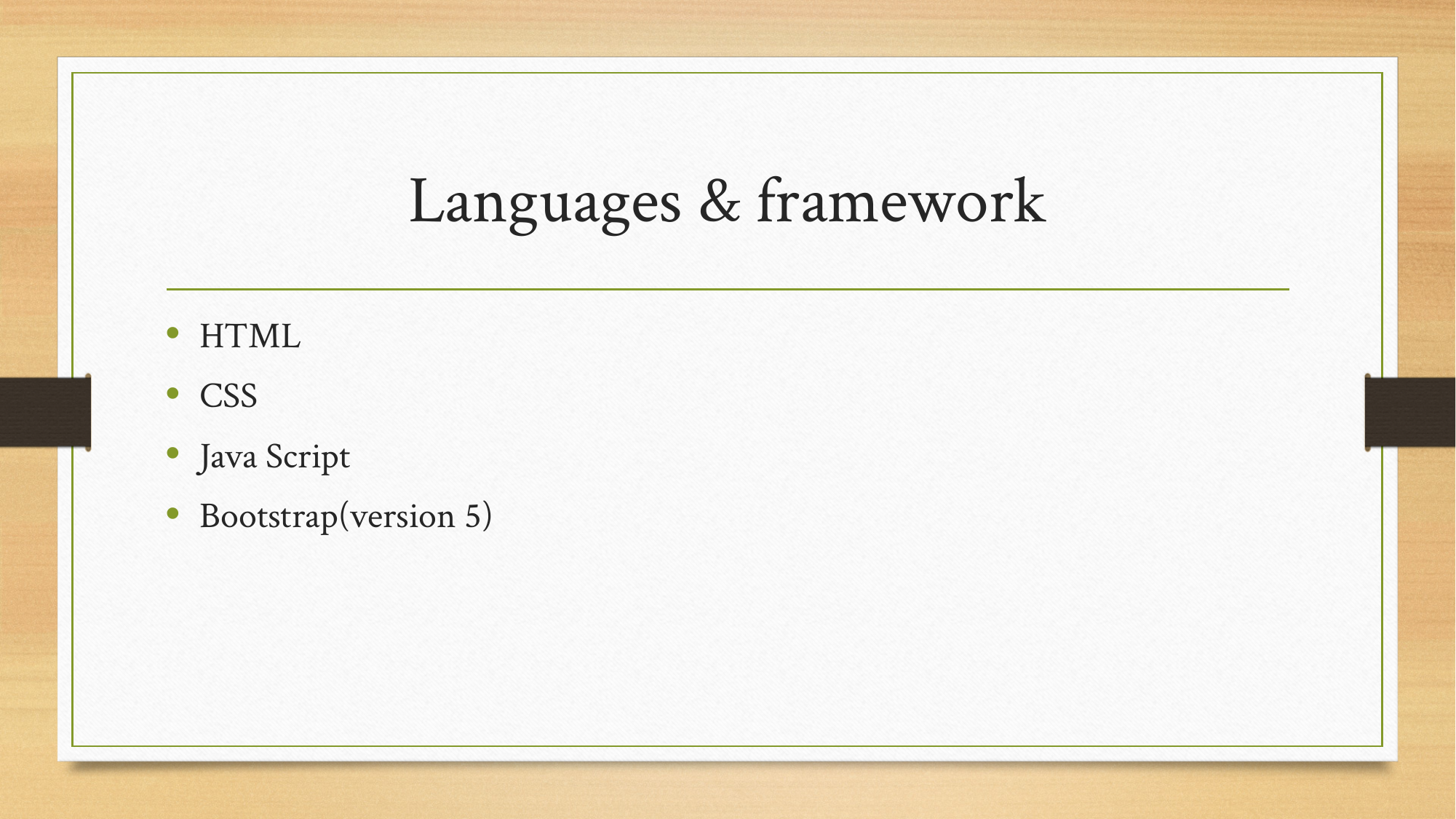

# Languages & framework
HTML
CSS
Java Script
Bootstrap(version 5)